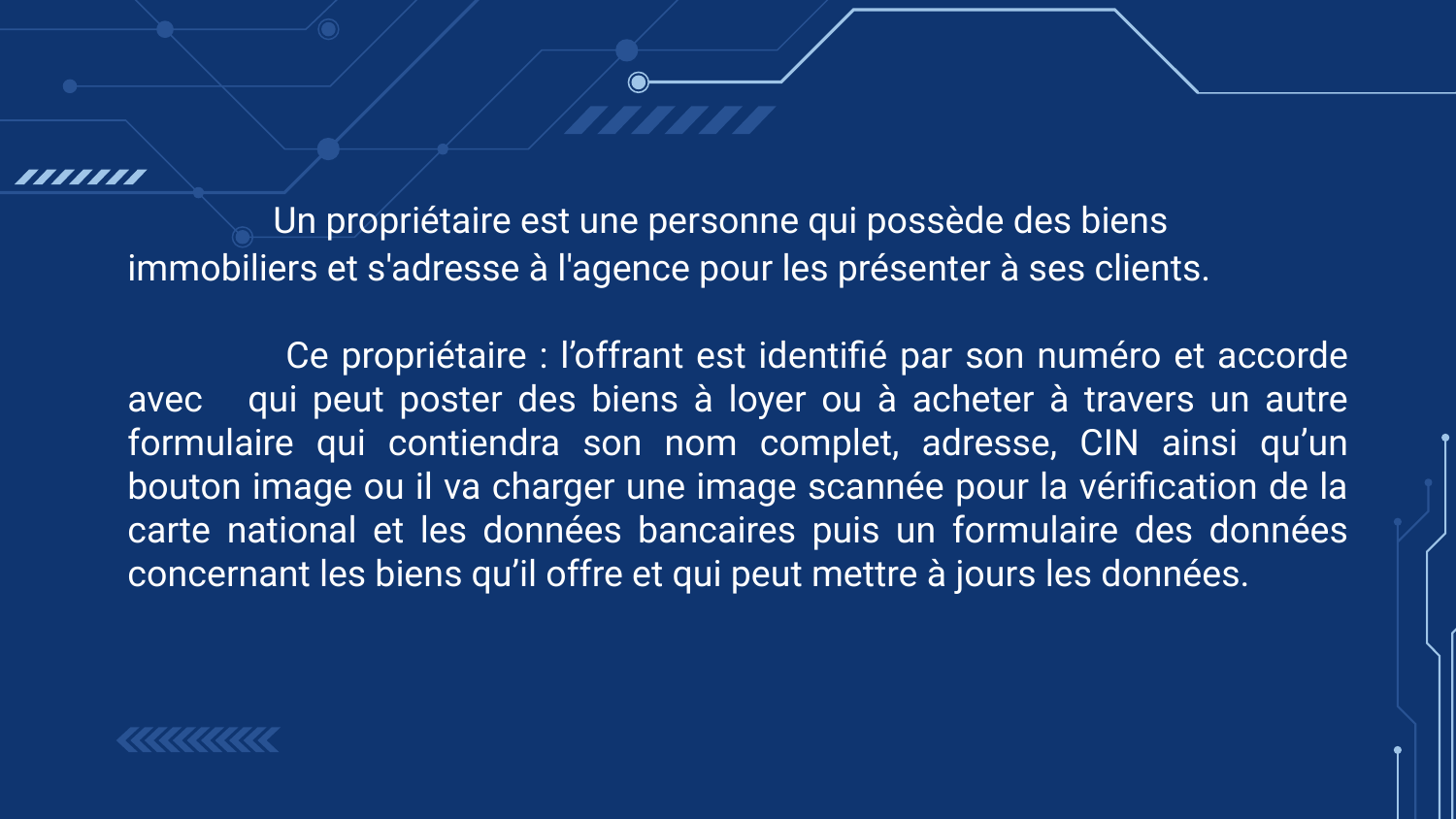

Un propriétaire est une personne qui possède des biens immobiliers et s'adresse à l'agence pour les présenter à ses clients.

		 Ce propriétaire : l’offrant est identifié par son numéro et accorde avec   qui peut poster des biens à loyer ou à acheter à travers un autre formulaire qui contiendra son nom complet, adresse, CIN ainsi qu’un bouton image ou il va charger une image scannée pour la vérification de la carte national et les données bancaires puis un formulaire des données concernant les biens qu’il offre et qui peut mettre à jours les données.